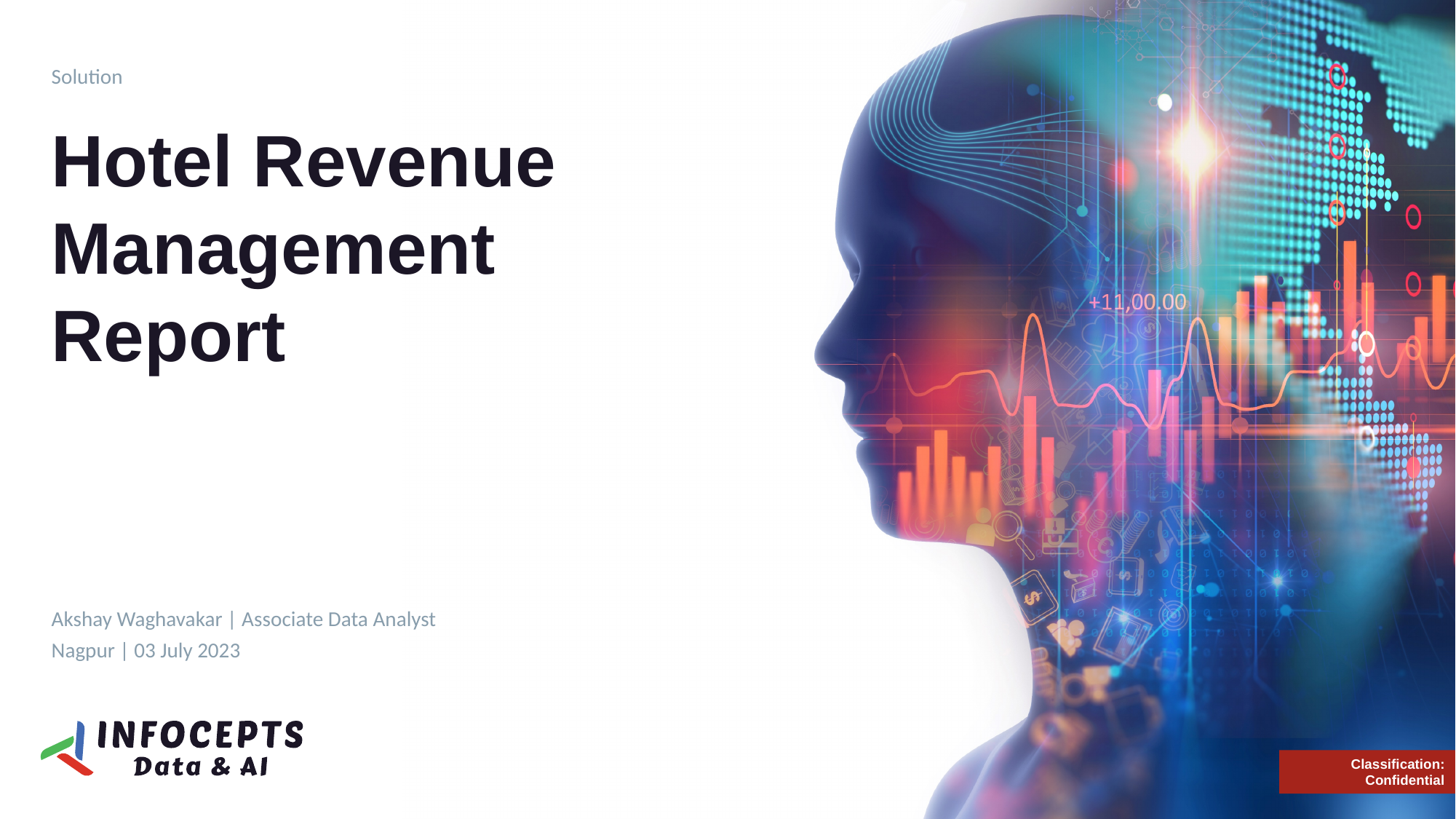

Solution
# Hotel Revenue Management Report
Akshay Waghavakar | Associate Data Analyst
Nagpur | 03 July 2023
Classification: Confidential